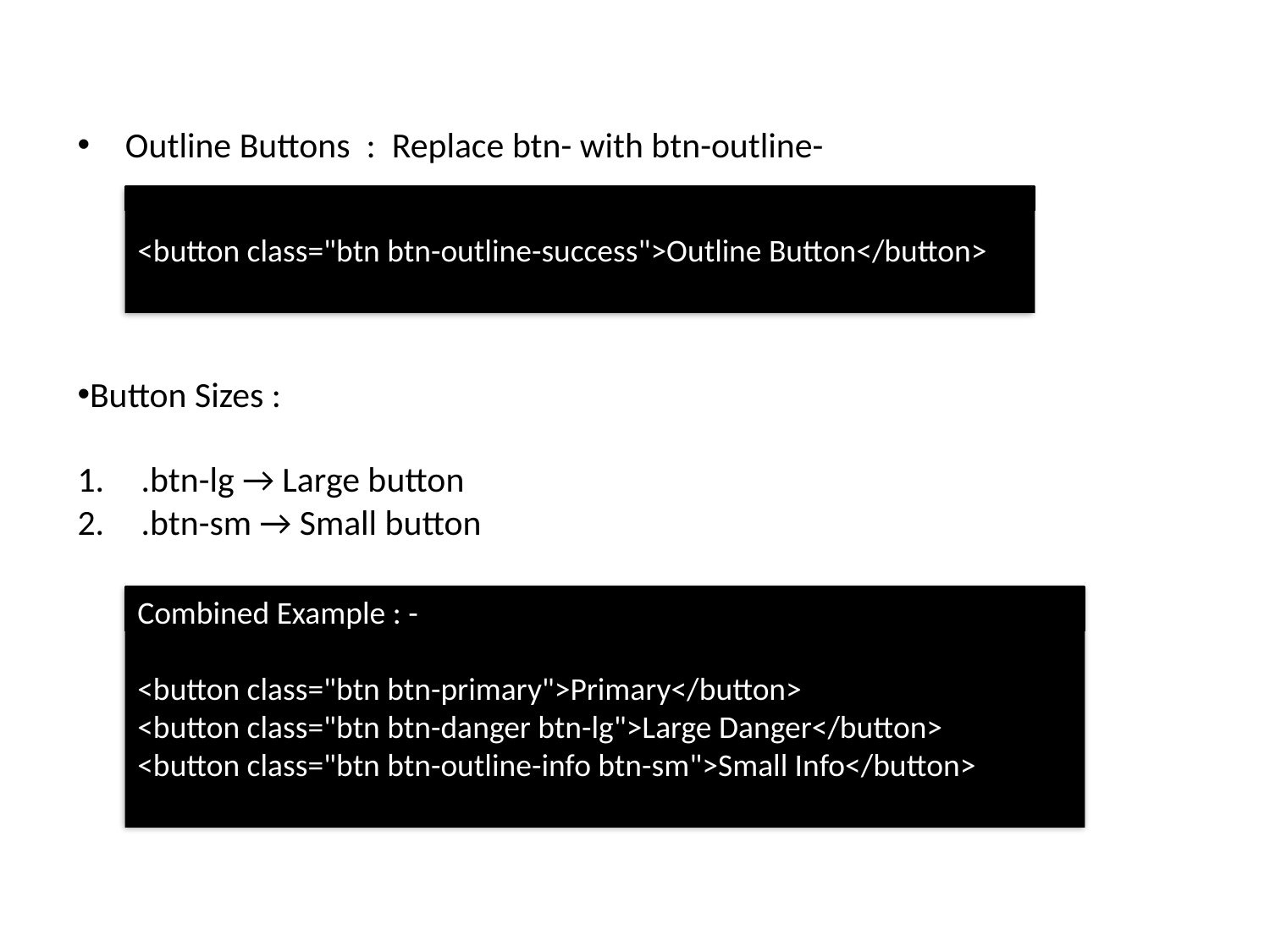

Outline Buttons  :  Replace btn- with btn-outline-

<button class="btn btn-outline-success">Outline Button</button>

Button Sizes :

.btn-lg → Large button
.btn-sm → Small button

Combined Example : -

<button class="btn btn-primary">Primary</button>
<button class="btn btn-danger btn-lg">Large Danger</button>
<button class="btn btn-outline-info btn-sm">Small Info</button>